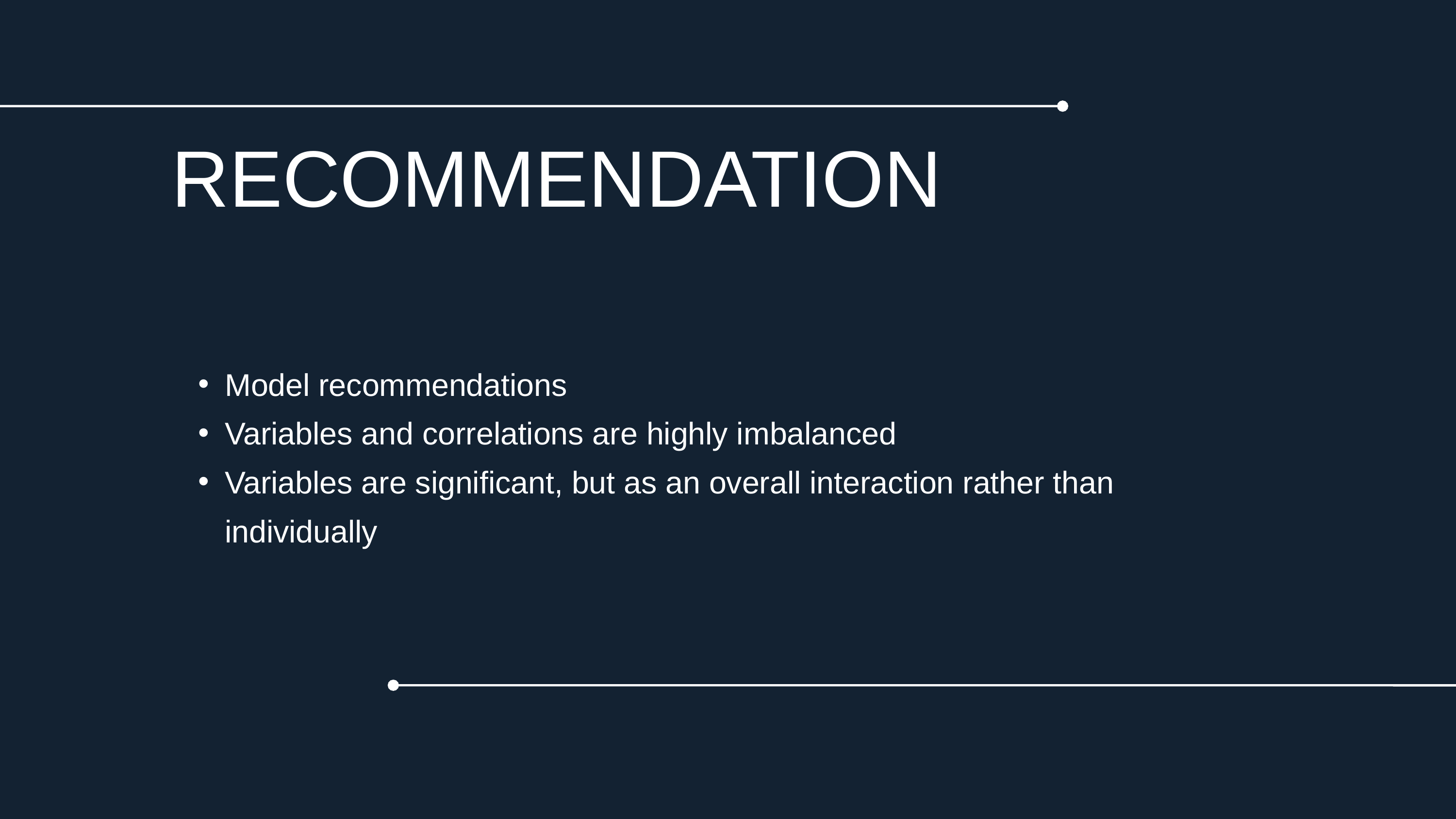

RECOMMENDATION
Model recommendations
Variables and correlations are highly imbalanced
Variables are significant, but as an overall interaction rather than individually